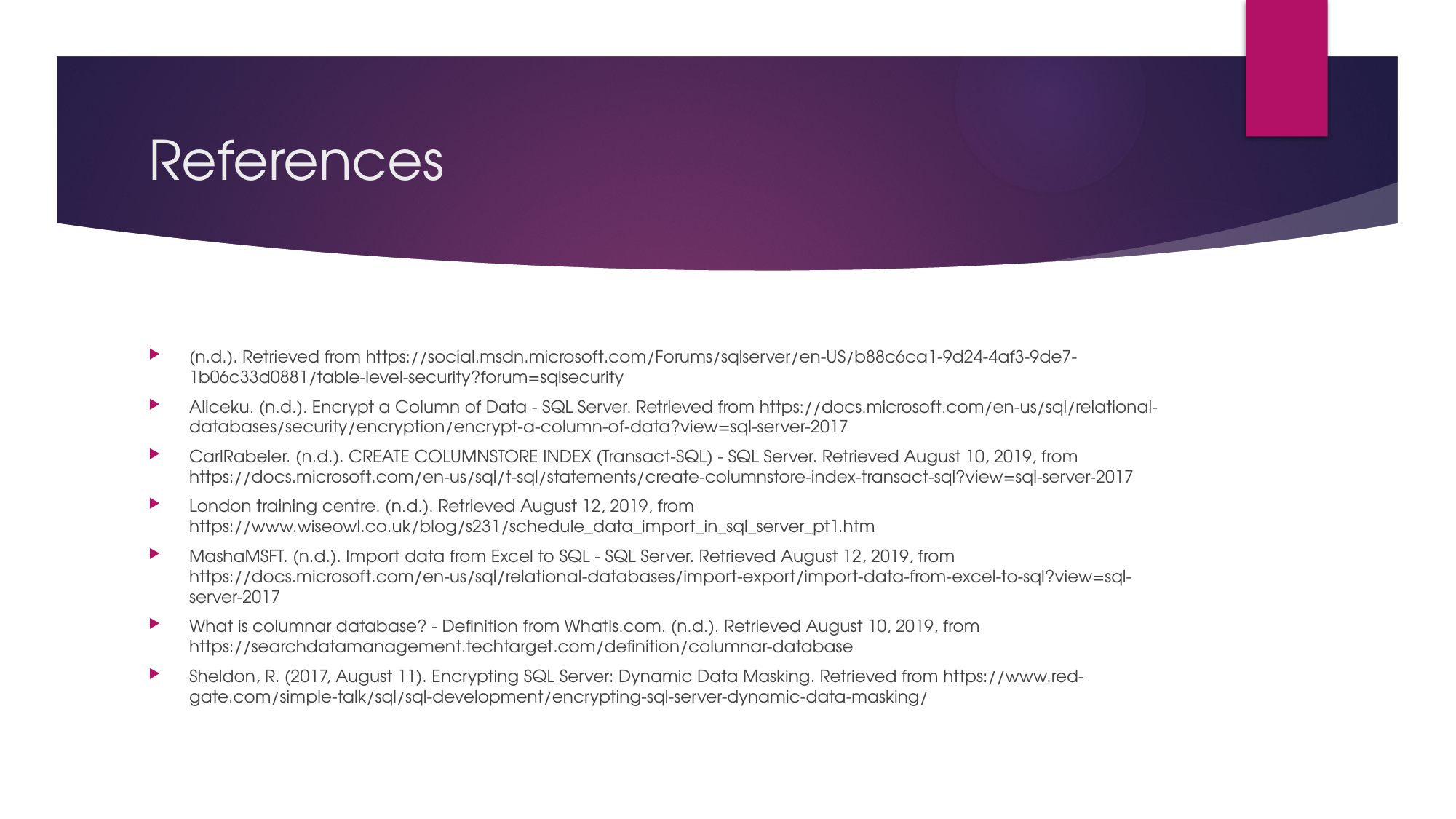

# References

(n.d.). Retrieved from https://social.msdn.microsoft.com/Forums/sqlserver/en-US/b88c6ca1-9d24-4af3-9de7-1b06c33d0881/table-level-security?forum=sqlsecurity
Aliceku. (n.d.). Encrypt a Column of Data - SQL Server. Retrieved from https://docs.microsoft.com/en-us/sql/relational-databases/security/encryption/encrypt-a-column-of-data?view=sql-server-2017
CarlRabeler. (n.d.). CREATE COLUMNSTORE INDEX (Transact-SQL) - SQL Server. Retrieved August 10, 2019, from https://docs.microsoft.com/en-us/sql/t-sql/statements/create-columnstore-index-transact-sql?view=sql-server-2017
London training centre. (n.d.). Retrieved August 12, 2019, from https://www.wiseowl.co.uk/blog/s231/schedule_data_import_in_sql_server_pt1.htm
MashaMSFT. (n.d.). Import data from Excel to SQL - SQL Server. Retrieved August 12, 2019, from https://docs.microsoft.com/en-us/sql/relational-databases/import-export/import-data-from-excel-to-sql?view=sql-server-2017
What is columnar database? - Definition from WhatIs.com. (n.d.). Retrieved August 10, 2019, from https://searchdatamanagement.techtarget.com/definition/columnar-database
Sheldon, R. (2017, August 11). Encrypting SQL Server: Dynamic Data Masking. Retrieved from https://www.red-gate.com/simple-talk/sql/sql-development/encrypting-sql-server-dynamic-data-masking/